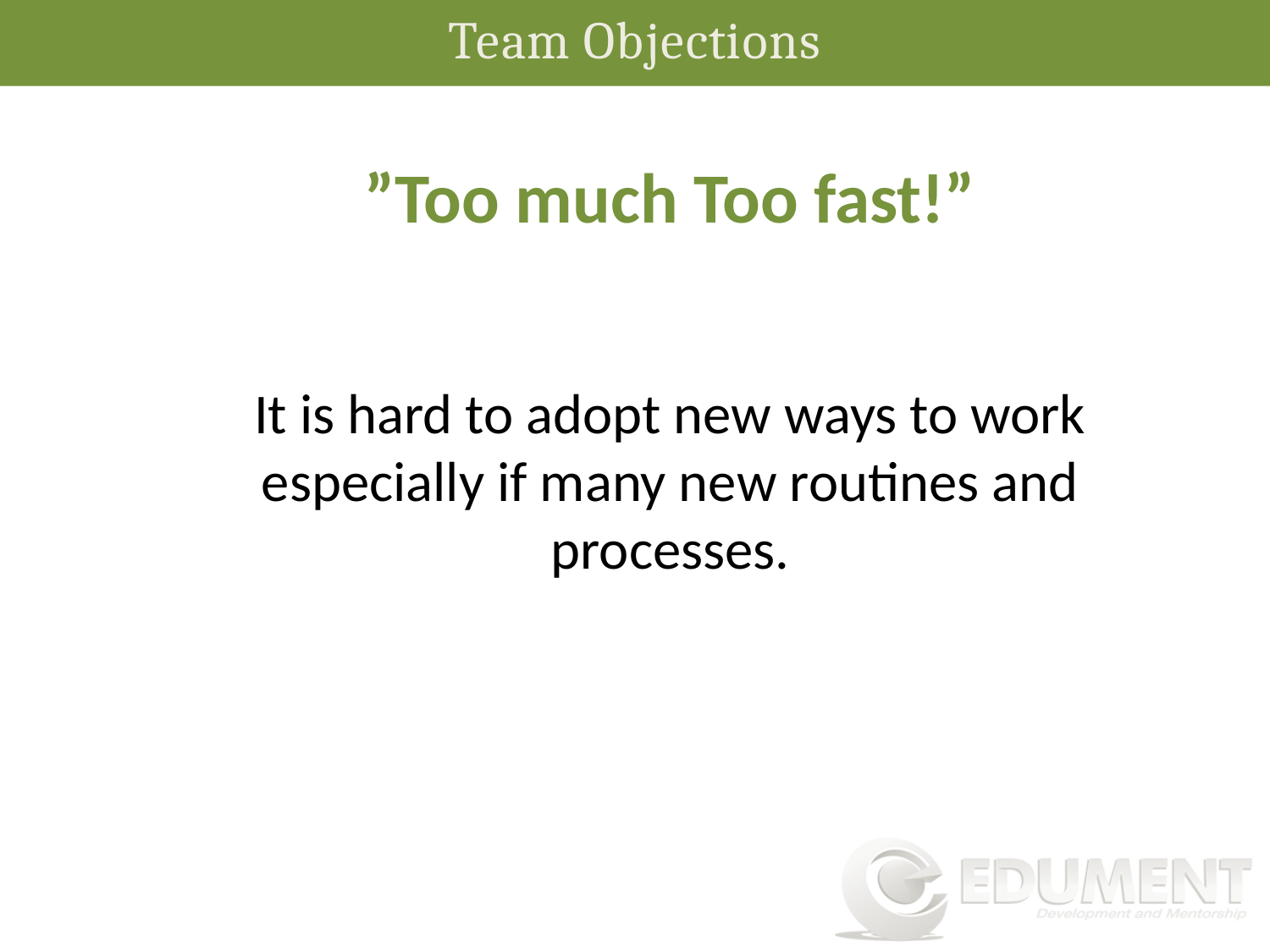

Team Objections
”Too much Too fast!”

It is hard to adopt new ways to work especially if many new routines and processes.